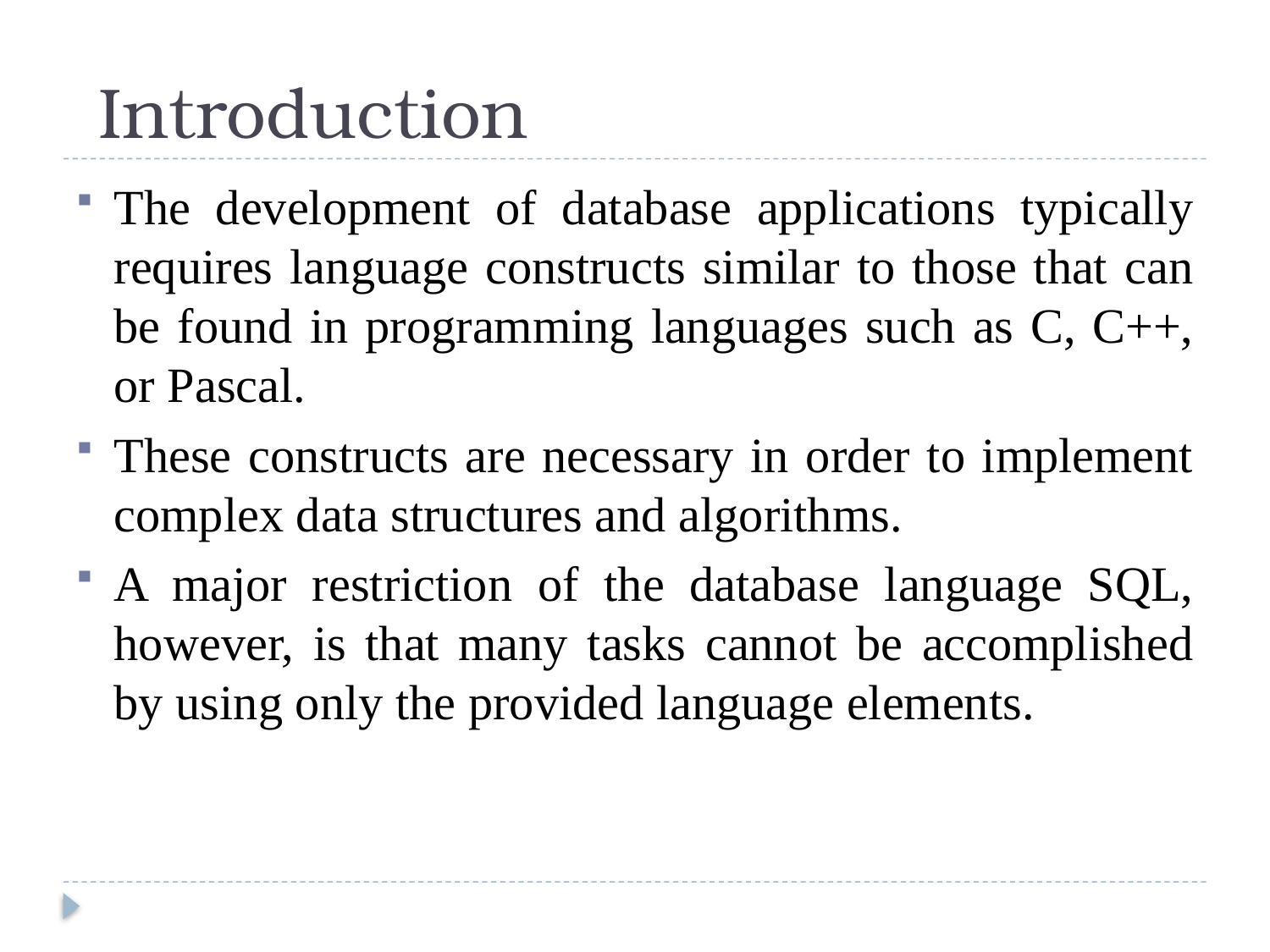

# Introduction
The development of database applications typically requires language constructs similar to those that can be found in programming languages such as C, C++, or Pascal.
These constructs are necessary in order to implement complex data structures and algorithms.
A major restriction of the database language SQL, however, is that many tasks cannot be accomplished by using only the provided language elements.